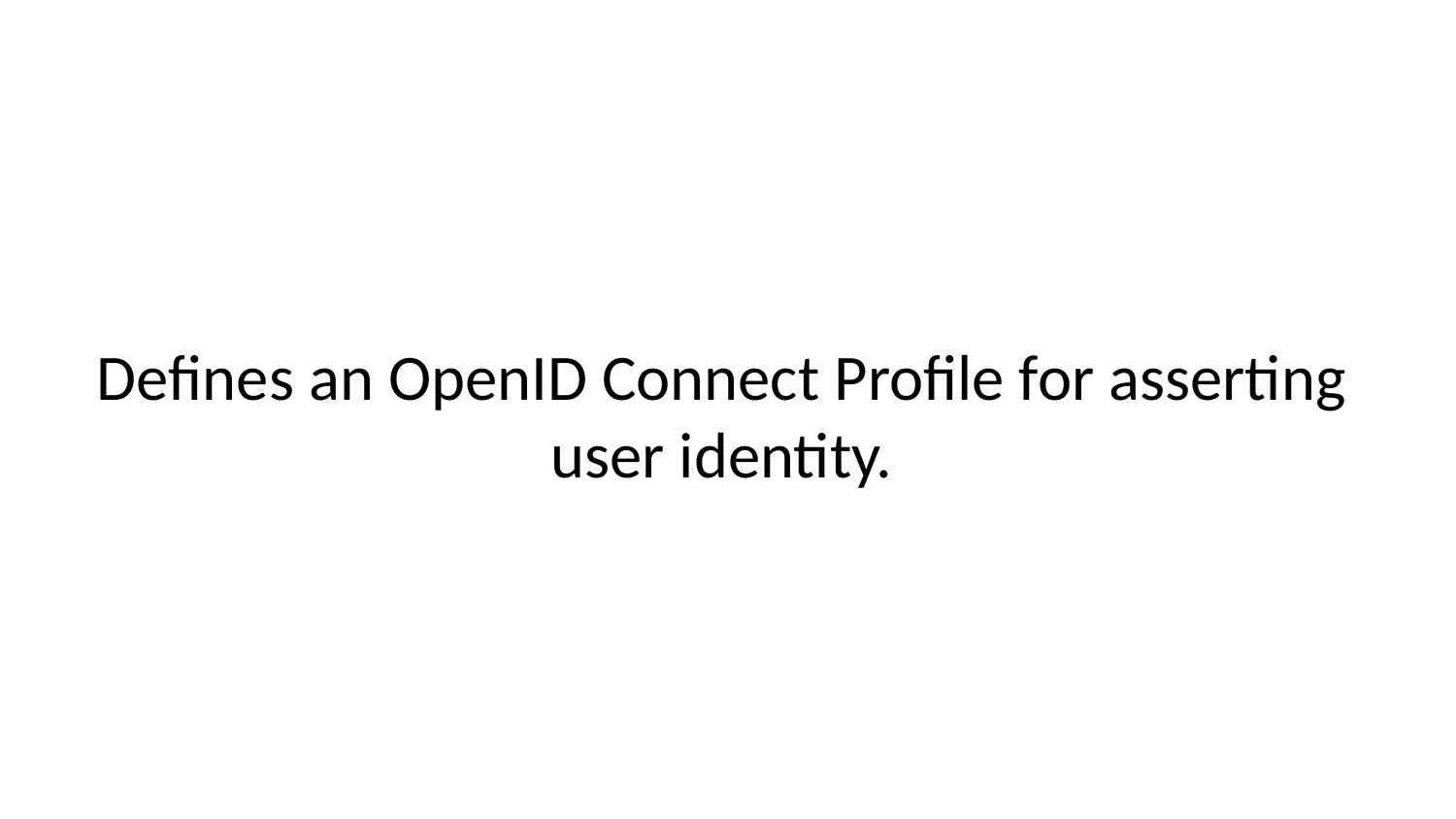

Defines an OpenID Connect Profile for asserting user identity.